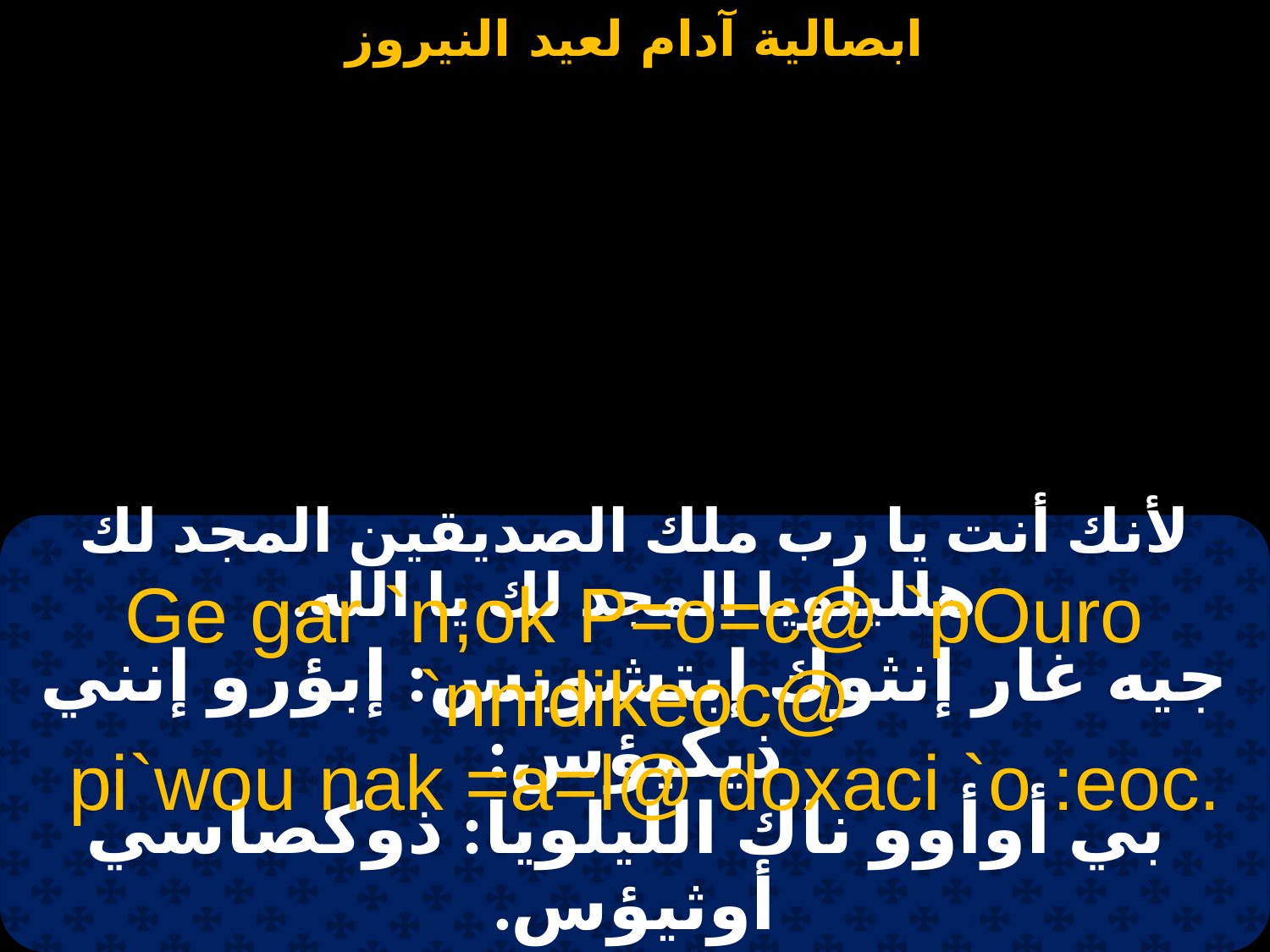

#
لأنك أنت يا رب ملك الصديقين المجد لك هلليلويا المجد لك يا الله.
Ge gar `n;ok P=o=c@ `pOuro `nnidikeoc@
 pi`wou nak =a=l@ doxaci `o :eoc.
جيه غار إنثوك إبتشويس: إبؤرو إنني ذيكيؤس:
 بي أوأوو ناك الليلويا: ذوكصاسي أوثيؤس.